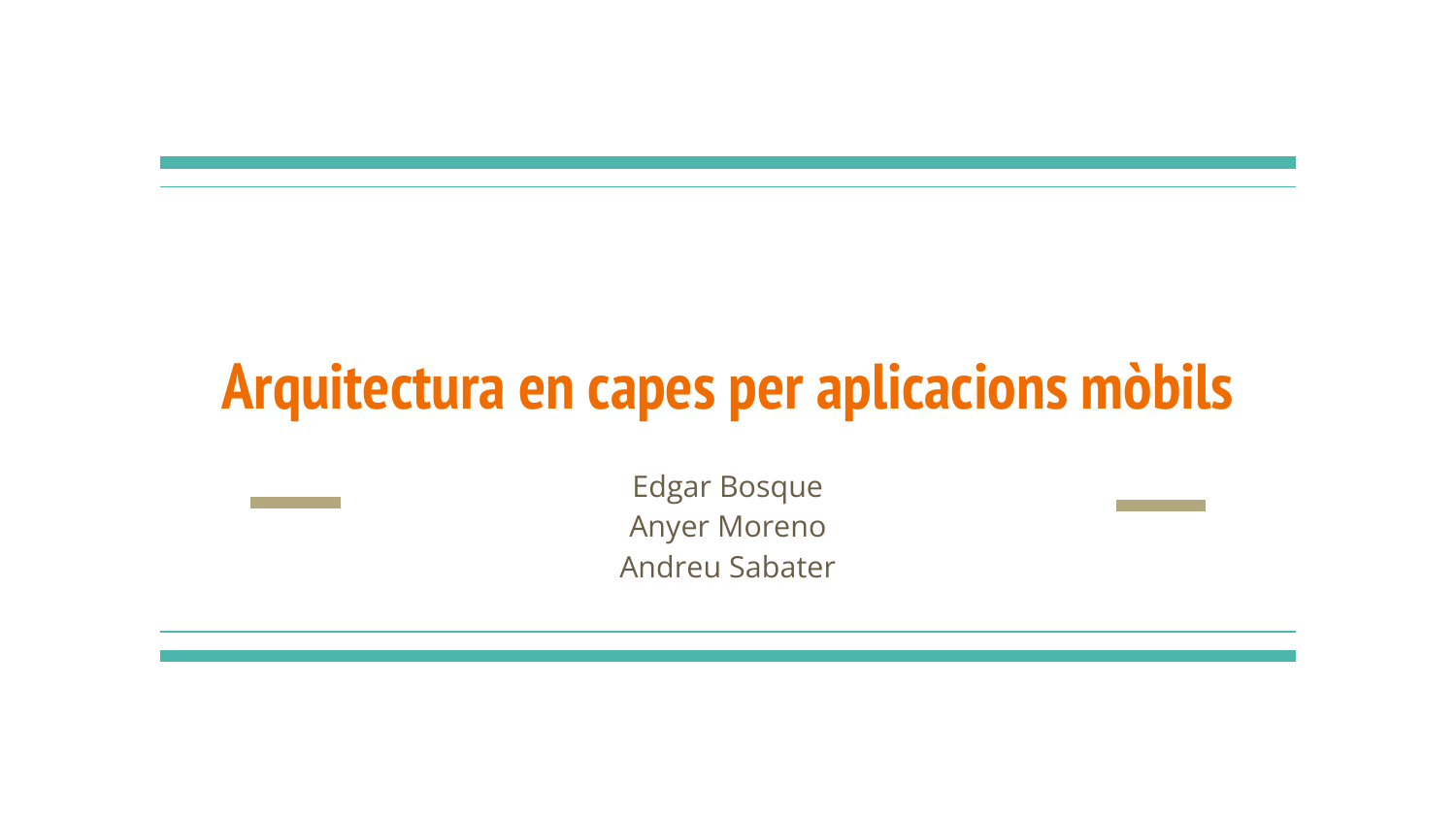

# Arquitectura en capes per aplicacions mòbils
Edgar Bosque
Anyer Moreno
Andreu Sabater